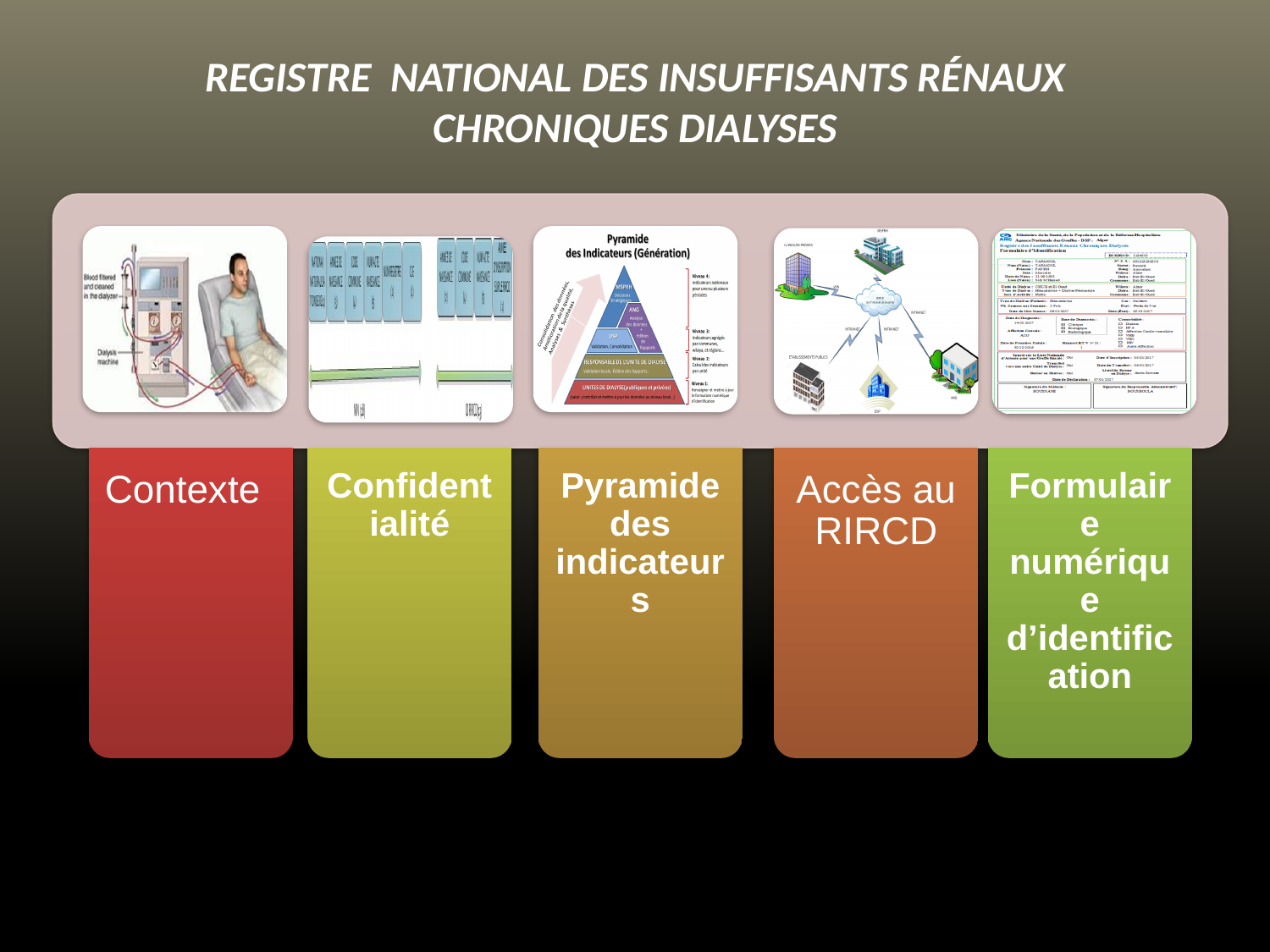

REGISTRE  NATIONAL DES INSUFFISANTS RÉNAUX CHRONIQUES DIALYSES
Contexte
Accès au RIRCD
Pyramide des indicateurs
Confidentialité
Formulaire numérique d’identification